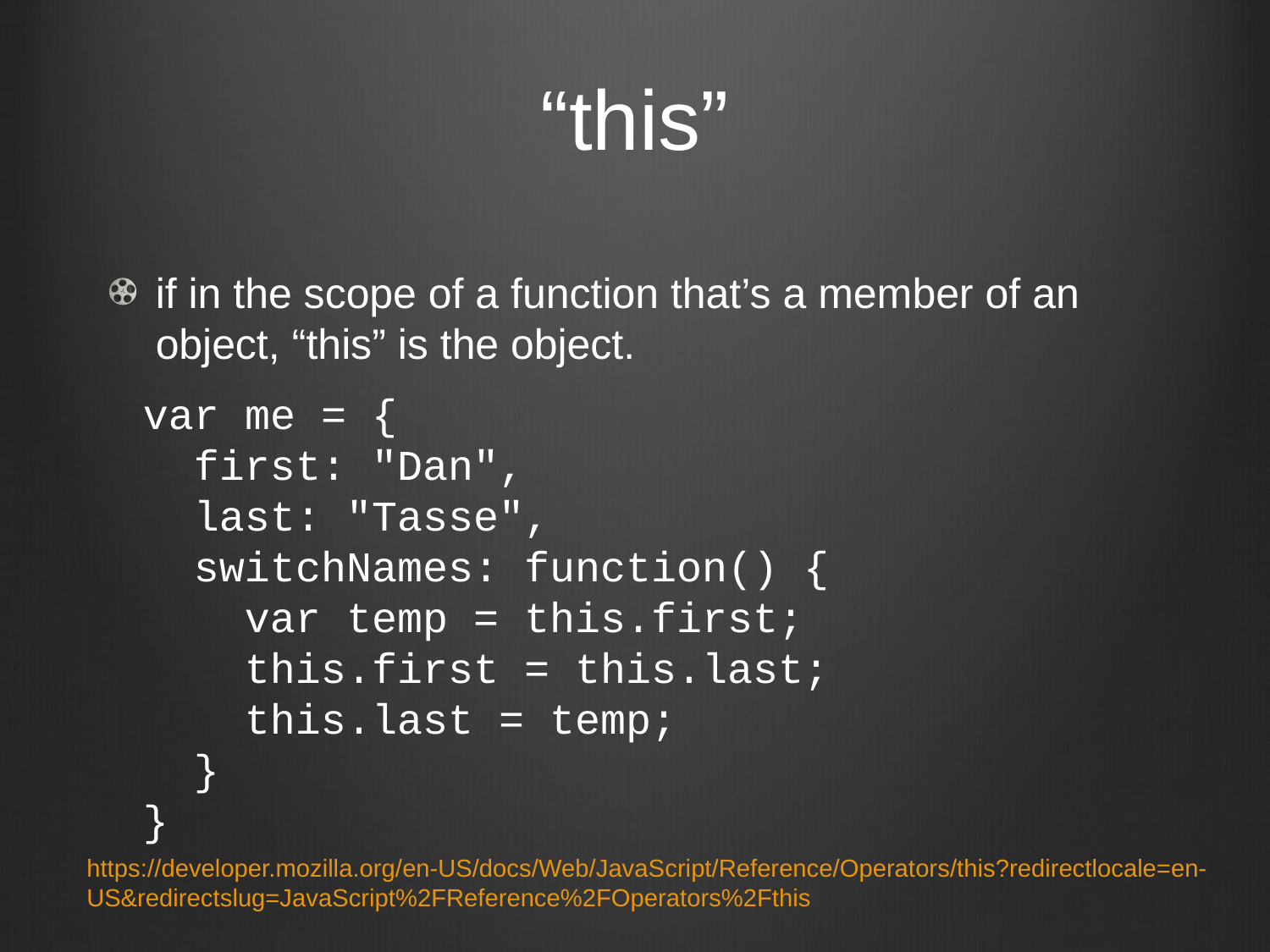

# “this”
if in the scope of a function that’s a member of an object, “this” is the object.
var me = {
  first: "Dan",
  last: "Tasse",
  switchNames: function() {
    var temp = this.first;
    this.first = this.last;
    this.last = temp;
  }
}

https://developer.mozilla.org/en-US/docs/Web/JavaScript/Reference/Operators/this?redirectlocale=en-US&redirectslug=JavaScript%2FReference%2FOperators%2Fthis